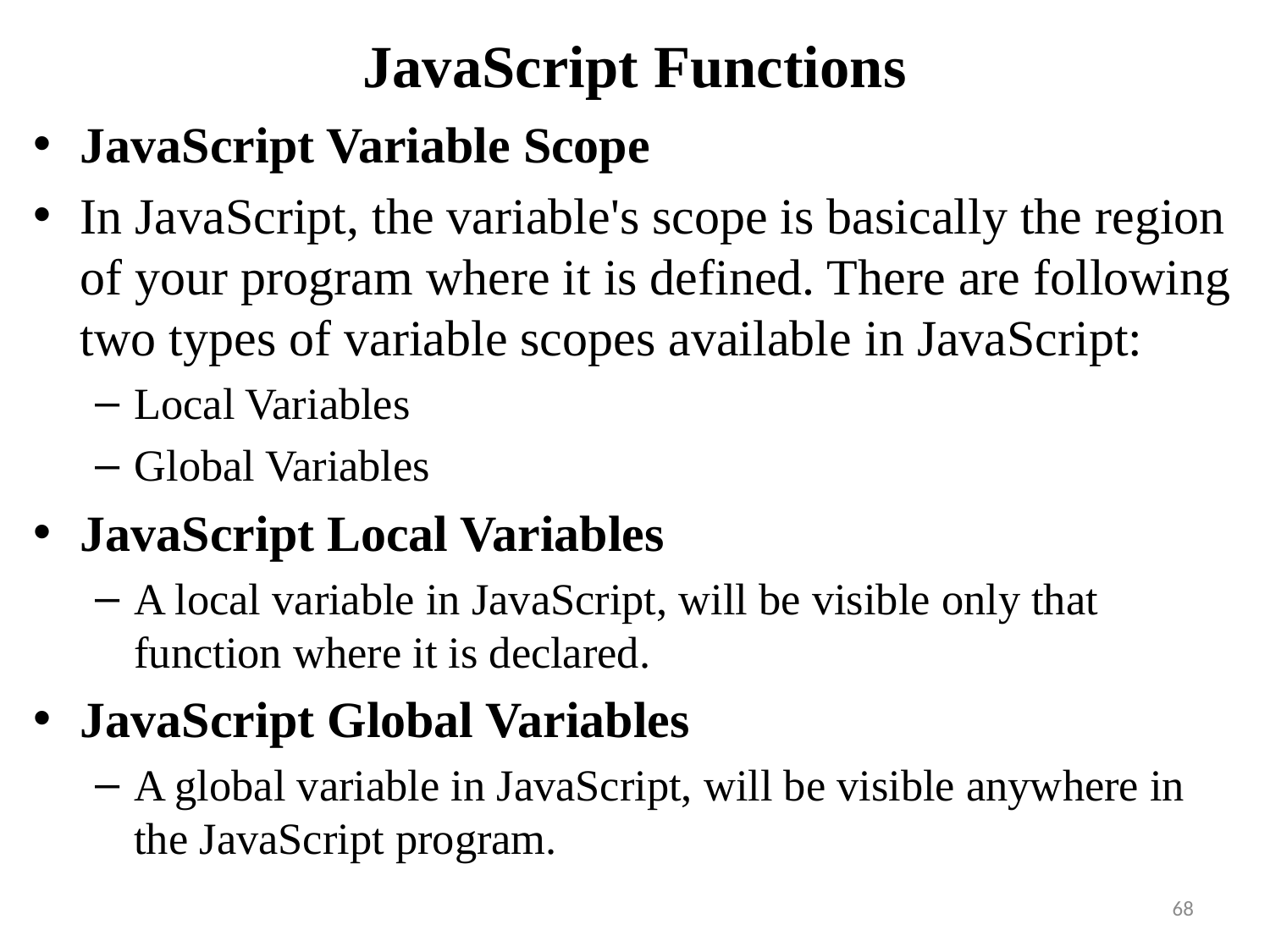

# JavaScript Functions
JavaScript Variable Scope
In JavaScript, the variable's scope is basically the region of your program where it is defined. There are following two types of variable scopes available in JavaScript:
Local Variables
Global Variables
JavaScript Local Variables
A local variable in JavaScript, will be visible only that function where it is declared.
JavaScript Global Variables
A global variable in JavaScript, will be visible anywhere in the JavaScript program.

68